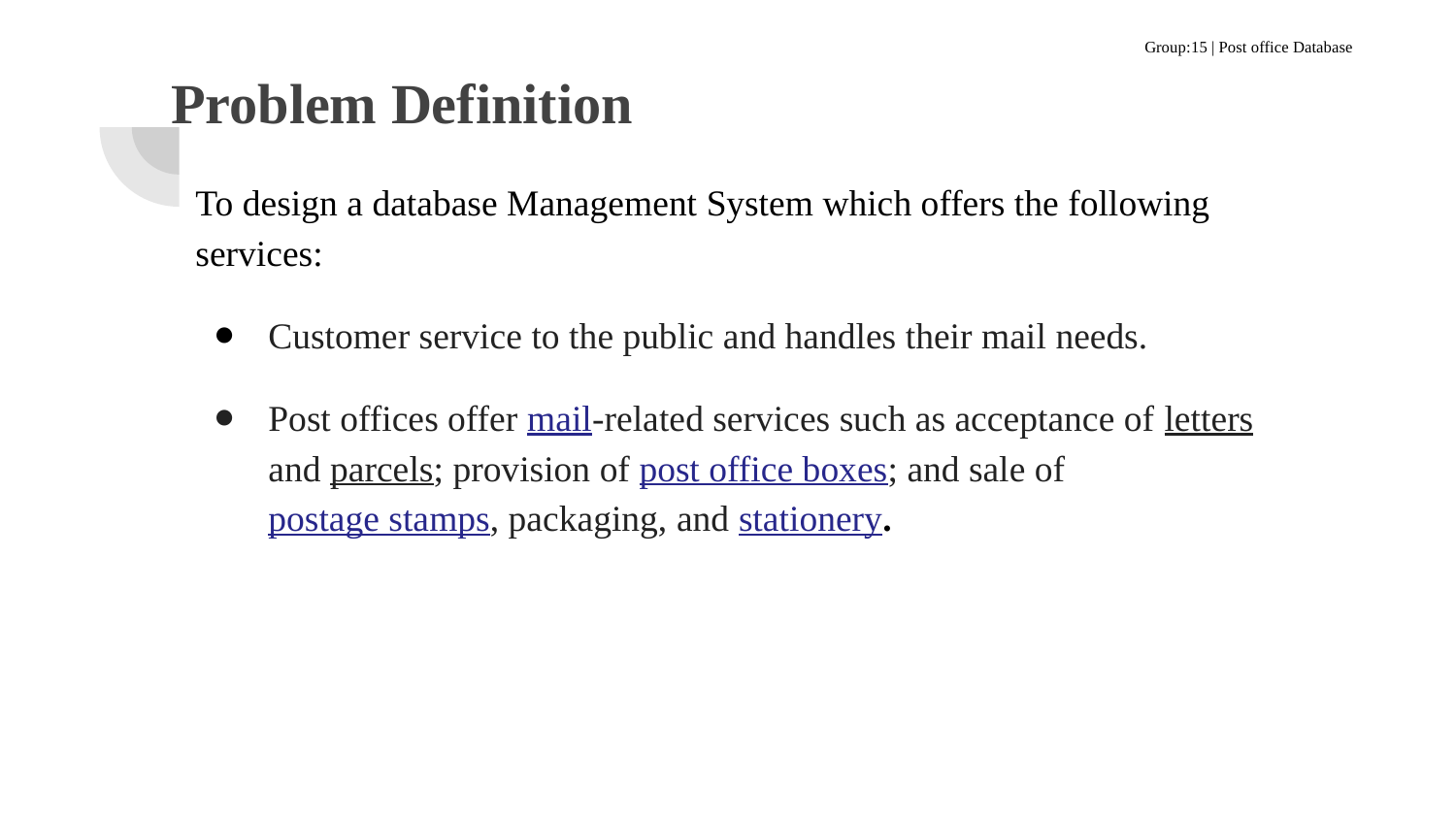

Group:15 | Post office Database

# Problem Definition
To design a database Management System which offers the following services:
Customer service to the public and handles their mail needs.
Post offices offer mail-related services such as acceptance of letters and parcels; provision of post office boxes; and sale of postage stamps, packaging, and stationery.